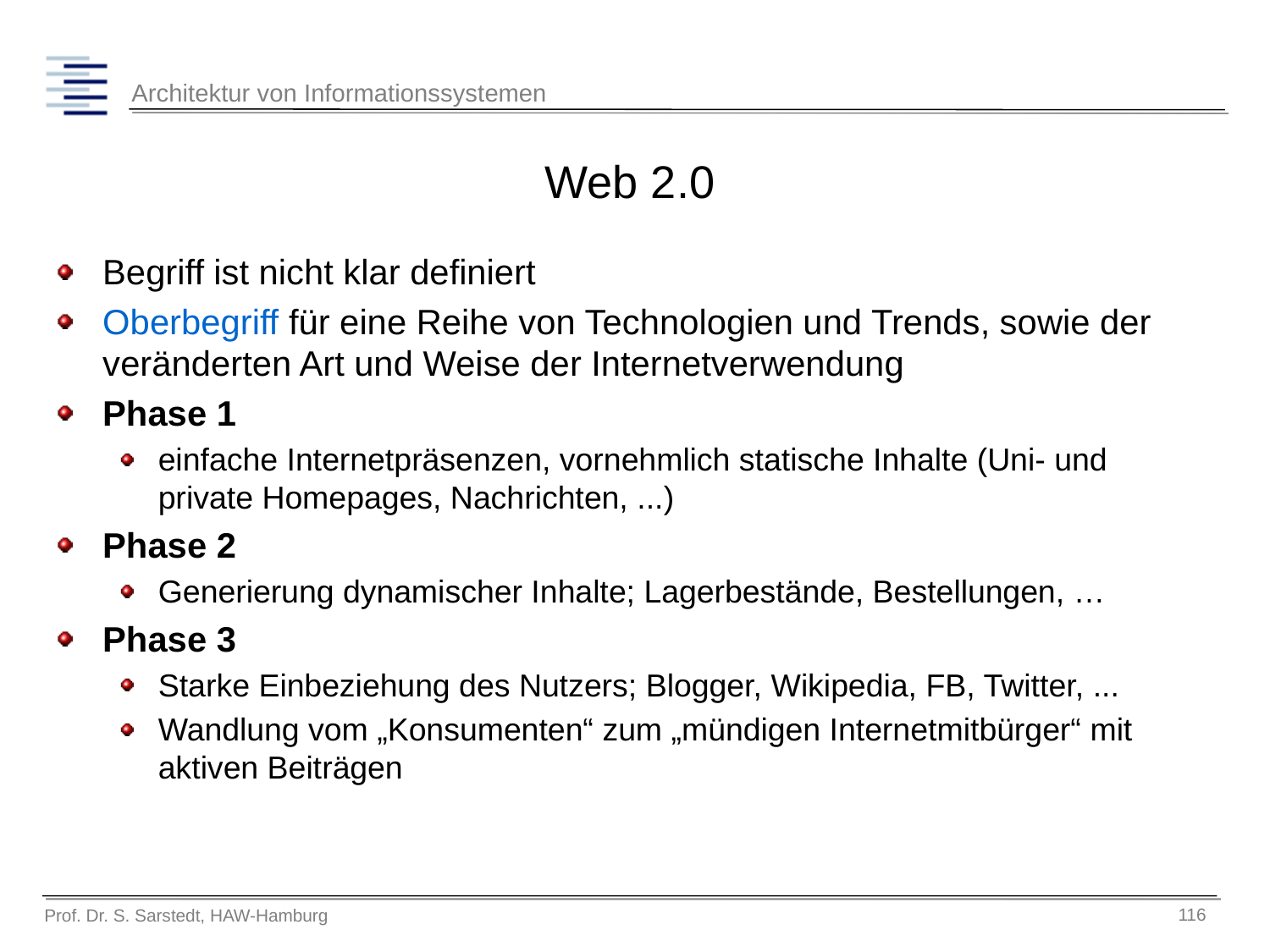

# Web 2.0
Begriff ist nicht klar definiert
Oberbegriff für eine Reihe von Technologien und Trends, sowie der veränderten Art und Weise der Internetverwendung
Phase 1
einfache Internetpräsenzen, vornehmlich statische Inhalte (Uni- und private Homepages, Nachrichten, ...)
Phase 2
Generierung dynamischer Inhalte; Lagerbestände, Bestellungen, …
Phase 3
Starke Einbeziehung des Nutzers; Blogger, Wikipedia, FB, Twitter, ...
Wandlung vom „Konsumenten“ zum „mündigen Internetmitbürger“ mit aktiven Beiträgen